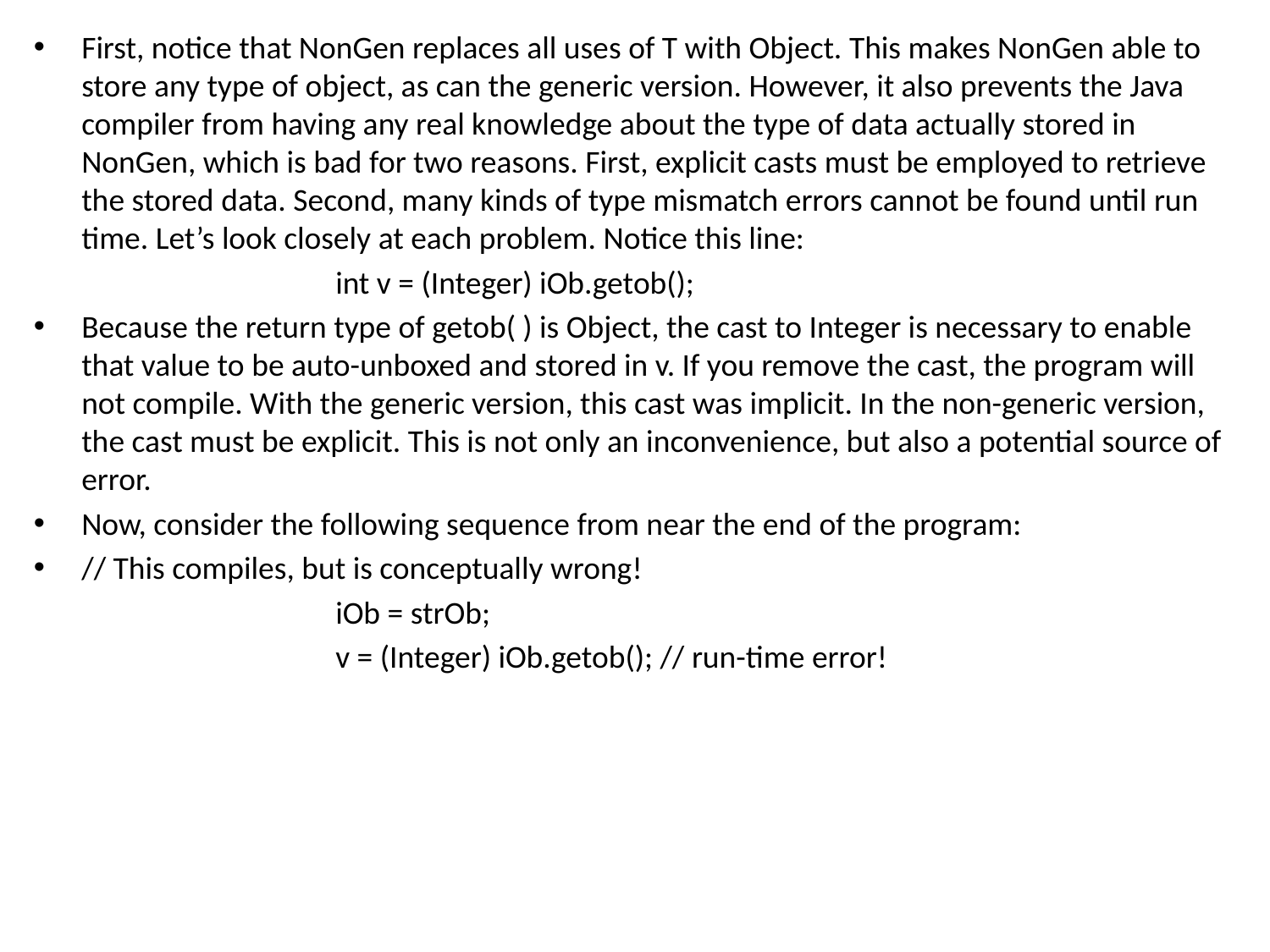

First, notice that NonGen replaces all uses of T with Object. This makes NonGen able to store any type of object, as can the generic version. However, it also prevents the Java compiler from having any real knowledge about the type of data actually stored in NonGen, which is bad for two reasons. First, explicit casts must be employed to retrieve the stored data. Second, many kinds of type mismatch errors cannot be found until run time. Let’s look closely at each problem. Notice this line:
			int v = (Integer) iOb.getob();
Because the return type of getob( ) is Object, the cast to Integer is necessary to enable that value to be auto-unboxed and stored in v. If you remove the cast, the program will not compile. With the generic version, this cast was implicit. In the non-generic version, the cast must be explicit. This is not only an inconvenience, but also a potential source of error.
Now, consider the following sequence from near the end of the program:
// This compiles, but is conceptually wrong!
			iOb = strOb;
			v = (Integer) iOb.getob(); // run-time error!